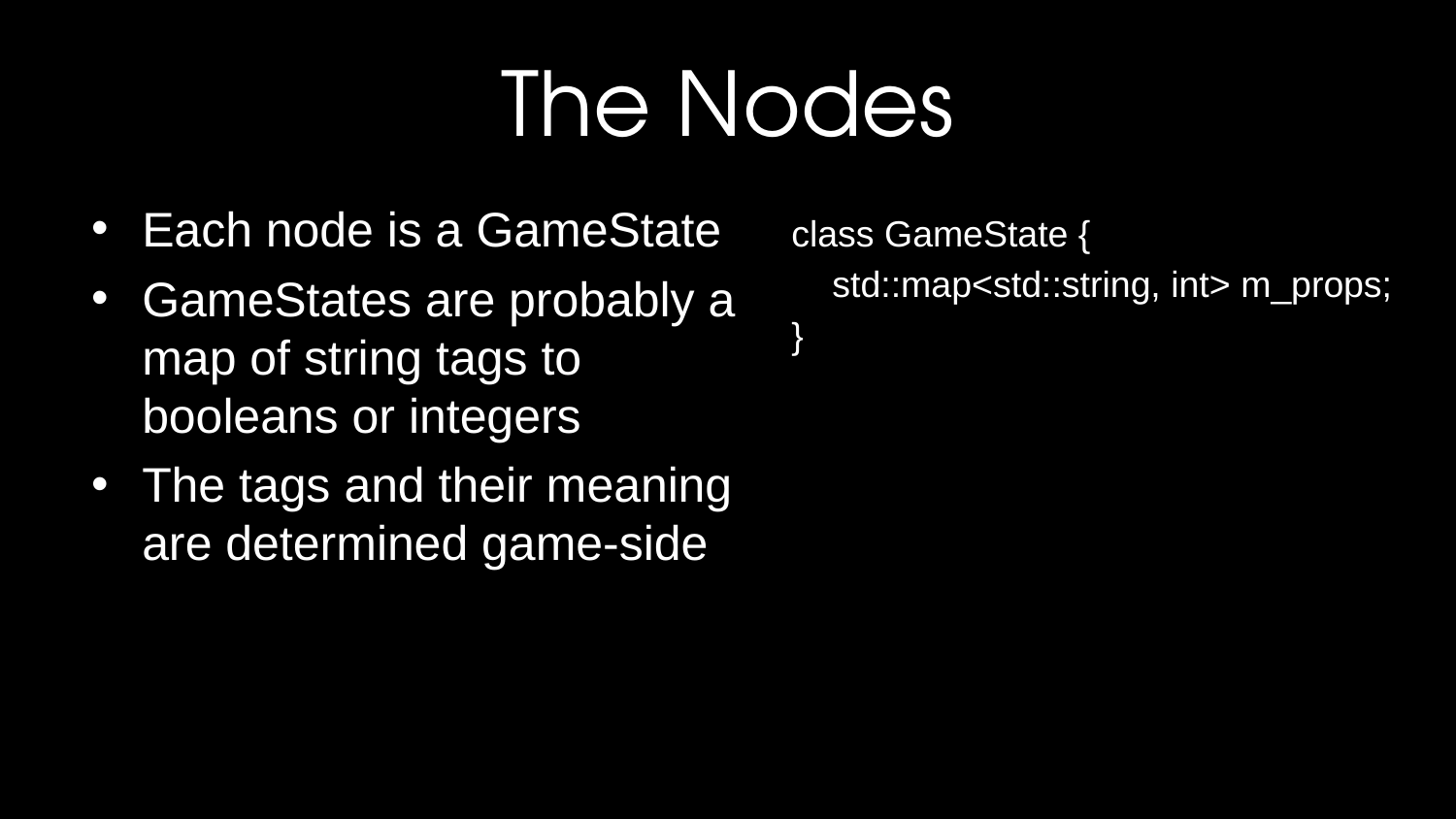

# The Nodes
Each node is a GameState
GameStates are probably a map of string tags to booleans or integers
The tags and their meaning are determined game-side
class GameState {
    std::map<std::string, int> m_props;
}